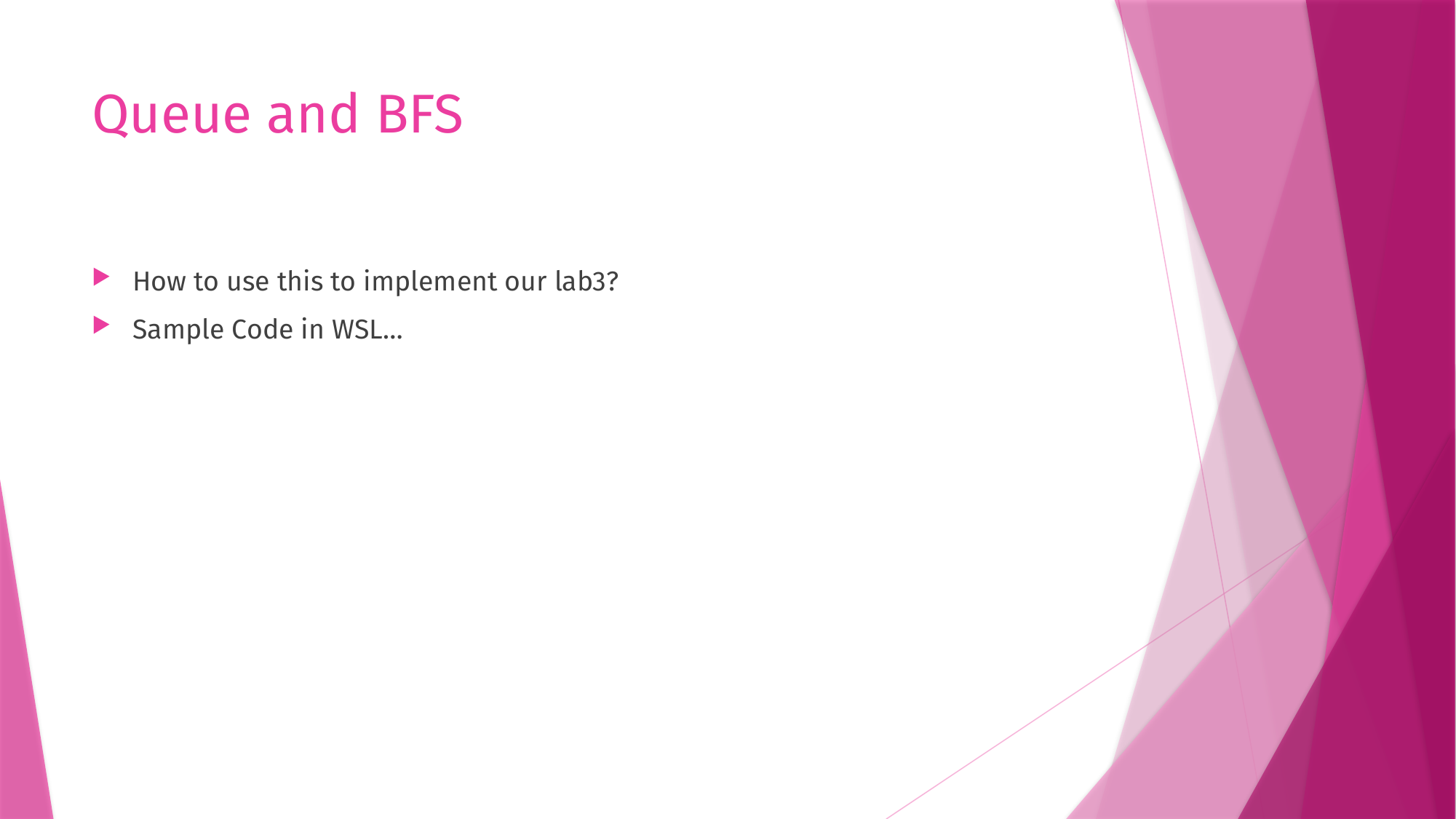

# Queue and BFS
How to use this to implement our lab3?
Sample Code in WSL…